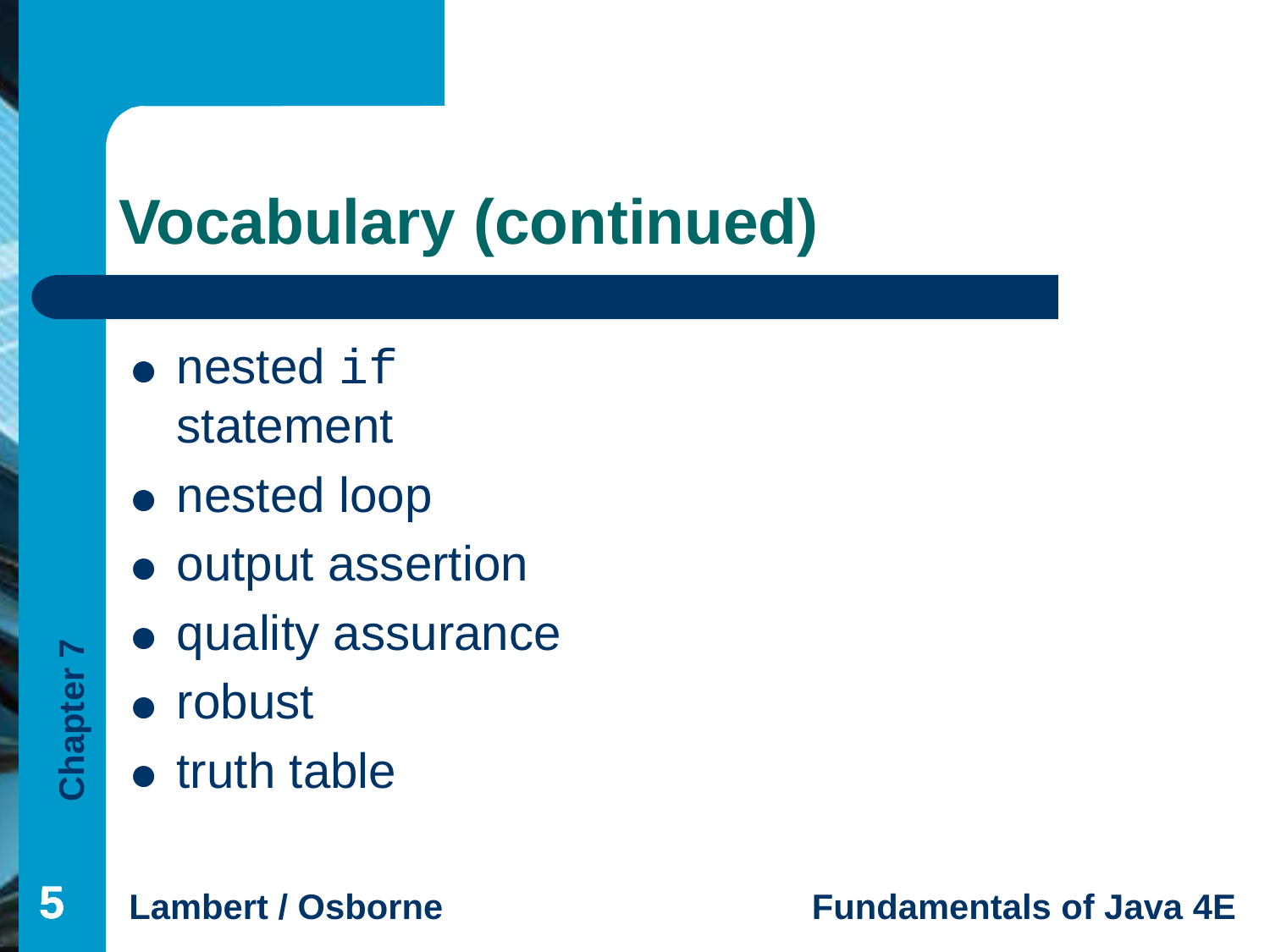

# Vocabulary (continued)
nested if statement
nested loop
output assertion
quality assurance
robust
truth table
5
5
5